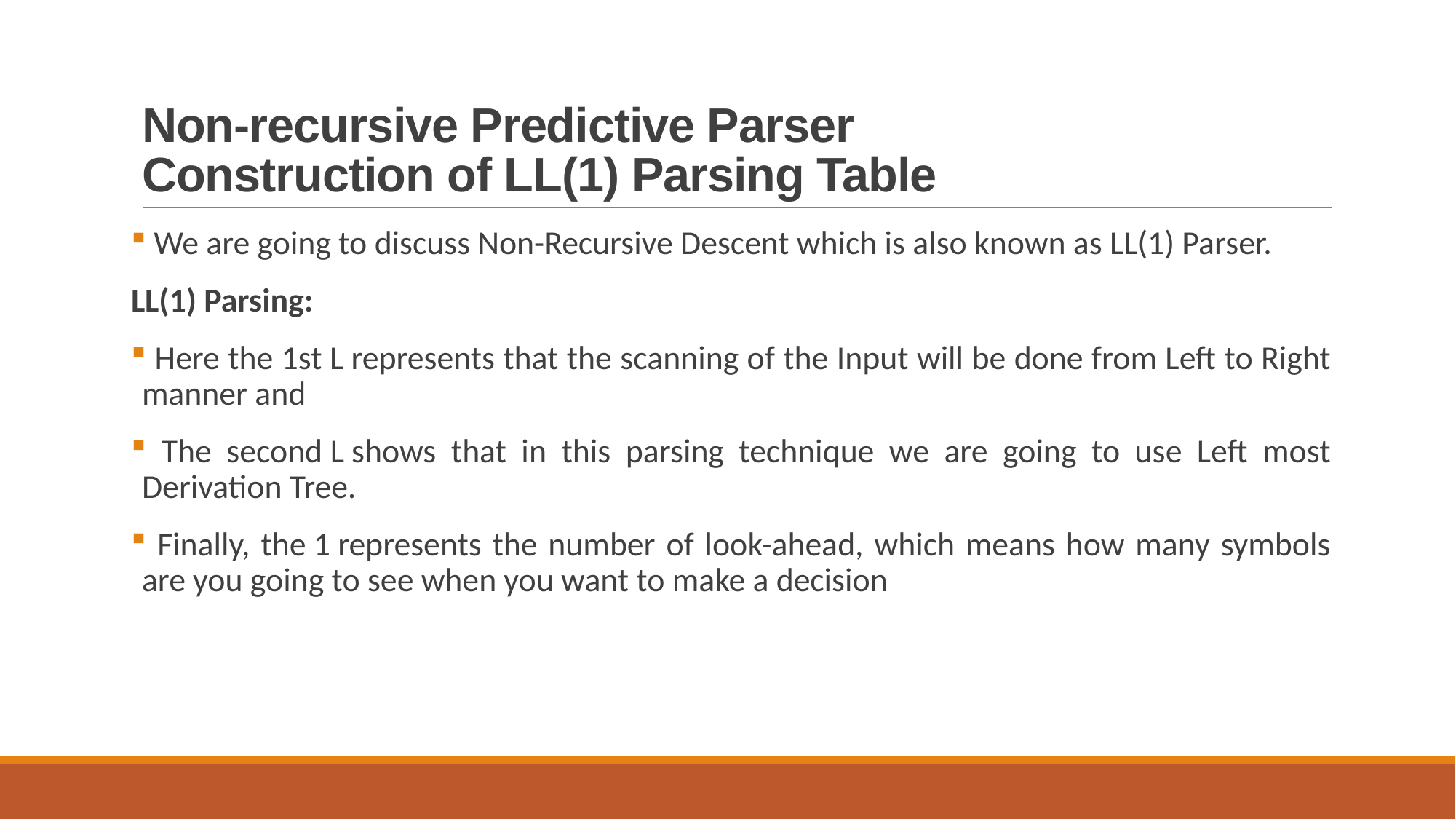

# Non-recursive Predictive Parser Construction of LL(1) Parsing Table
 We are going to discuss Non-Recursive Descent which is also known as LL(1) Parser.
LL(1) Parsing:
 Here the 1st L represents that the scanning of the Input will be done from Left to Right manner and
 The second L shows that in this parsing technique we are going to use Left most Derivation Tree.
 Finally, the 1 represents the number of look-ahead, which means how many symbols are you going to see when you want to make a decision